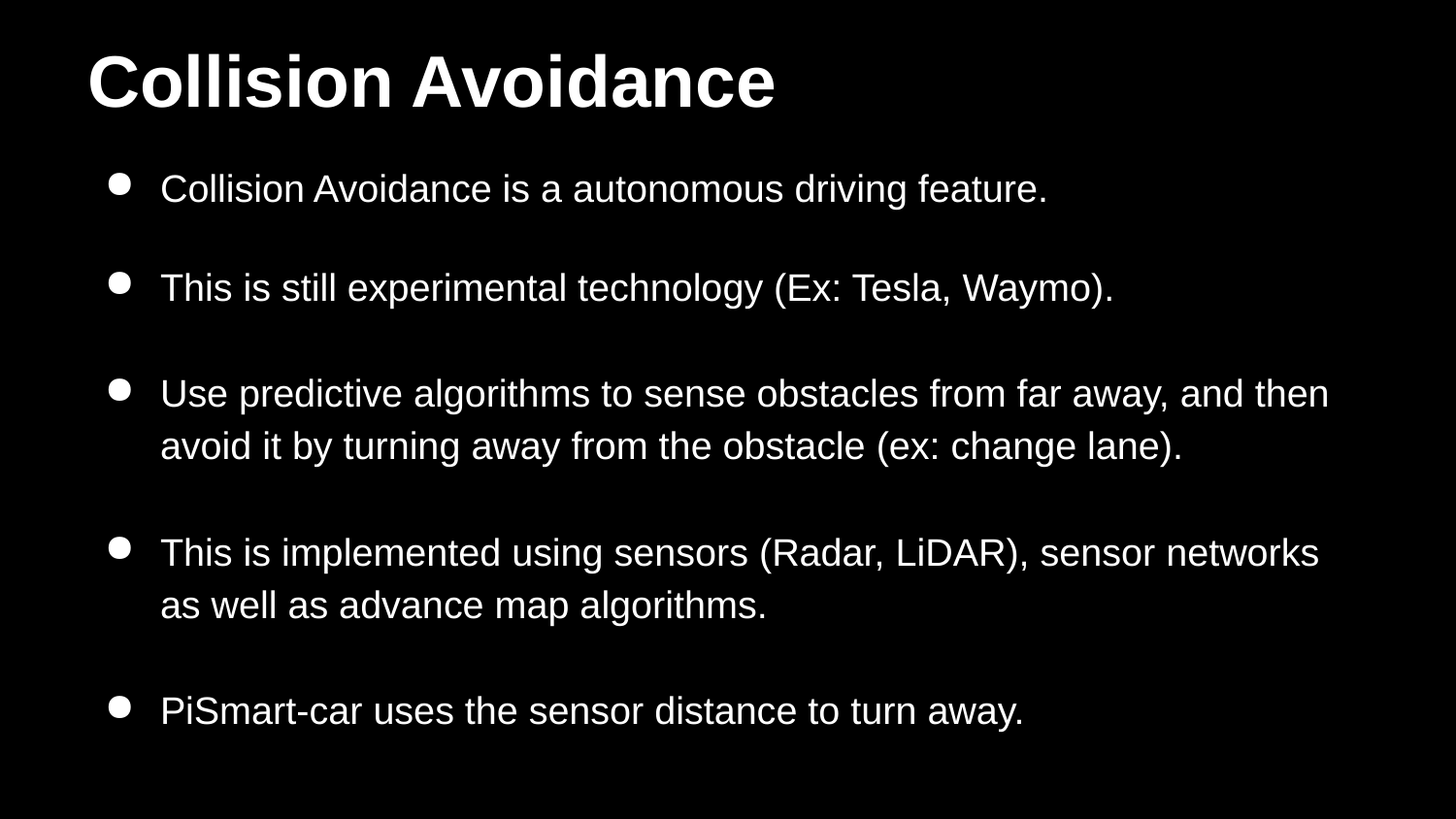

# Collision Avoidance
Collision Avoidance is a autonomous driving feature.
This is still experimental technology (Ex: Tesla, Waymo).
Use predictive algorithms to sense obstacles from far away, and then avoid it by turning away from the obstacle (ex: change lane).
This is implemented using sensors (Radar, LiDAR), sensor networks as well as advance map algorithms.
PiSmart-car uses the sensor distance to turn away.